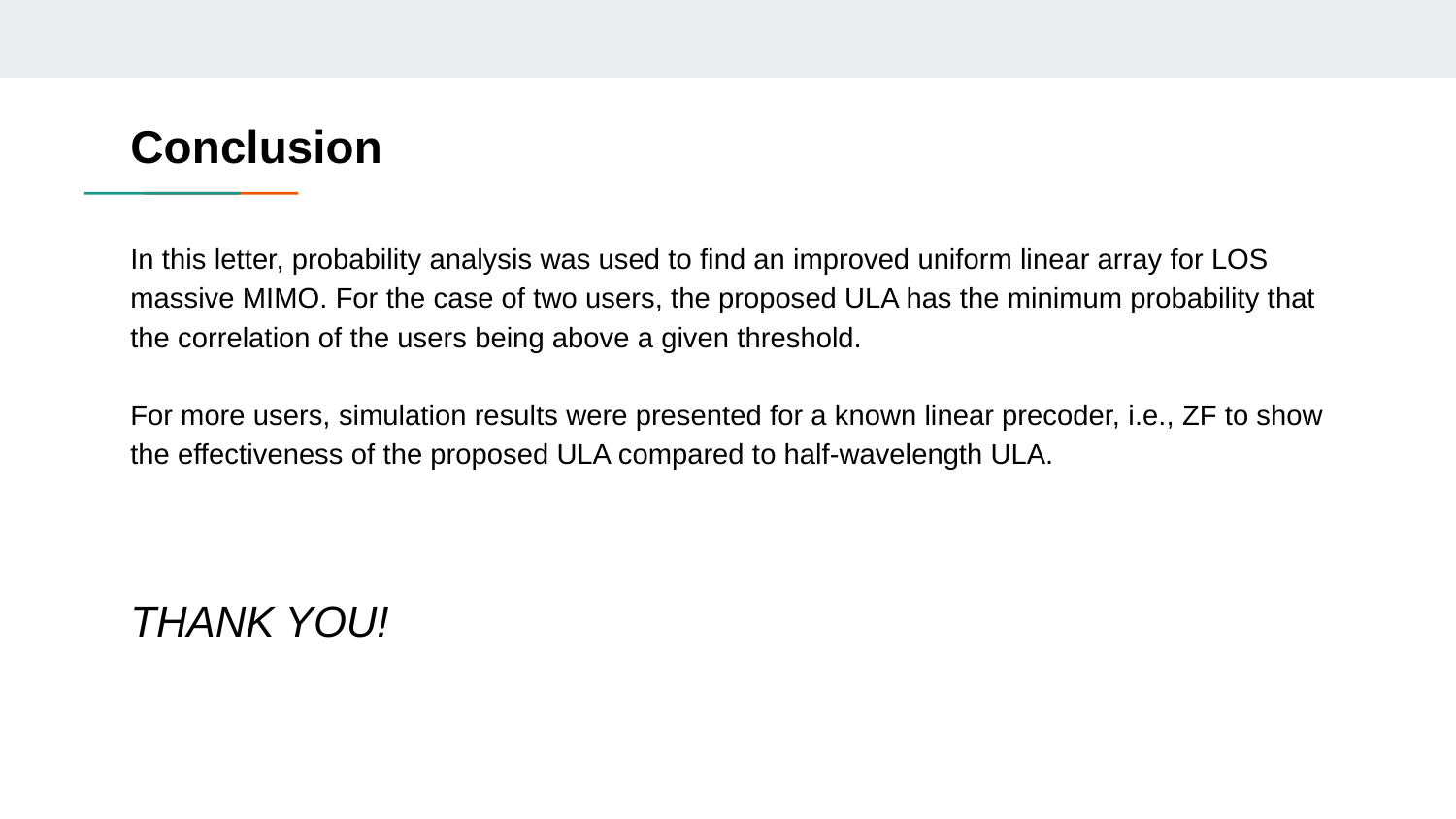

# Conclusion

In this letter, probability analysis was used to find an improved uniform linear array for LOS massive MIMO. For the case of two users, the proposed ULA has the minimum probability that the correlation of the users being above a given threshold.

For more users, simulation results were presented for a known linear precoder, i.e., ZF to show the effectiveness of the proposed ULA compared to half-wavelength ULA.

THANK YOU!